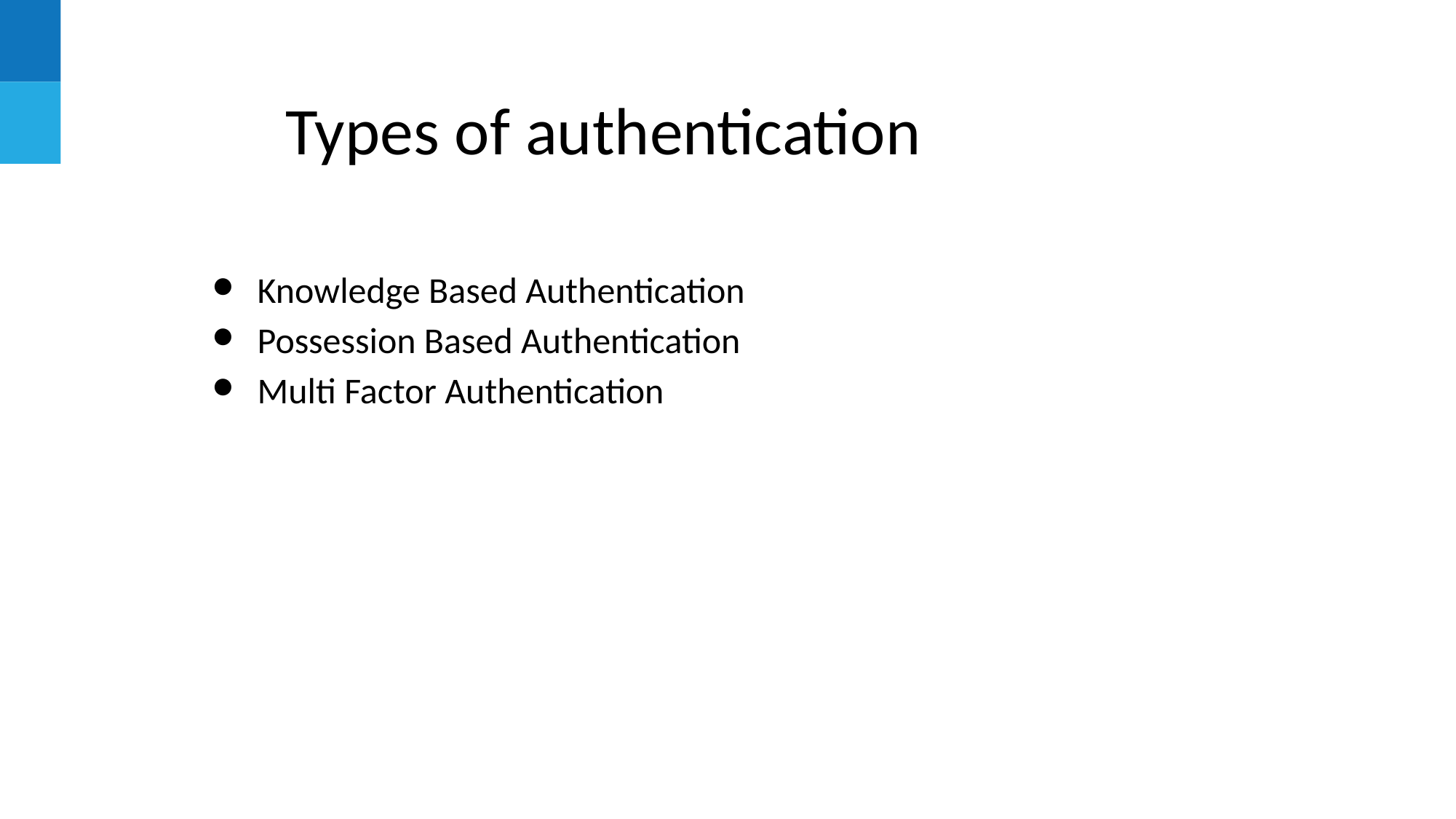

Types of authentication

Knowledge Based Authentication
Possession Based Authentication
Multi Factor Authentication